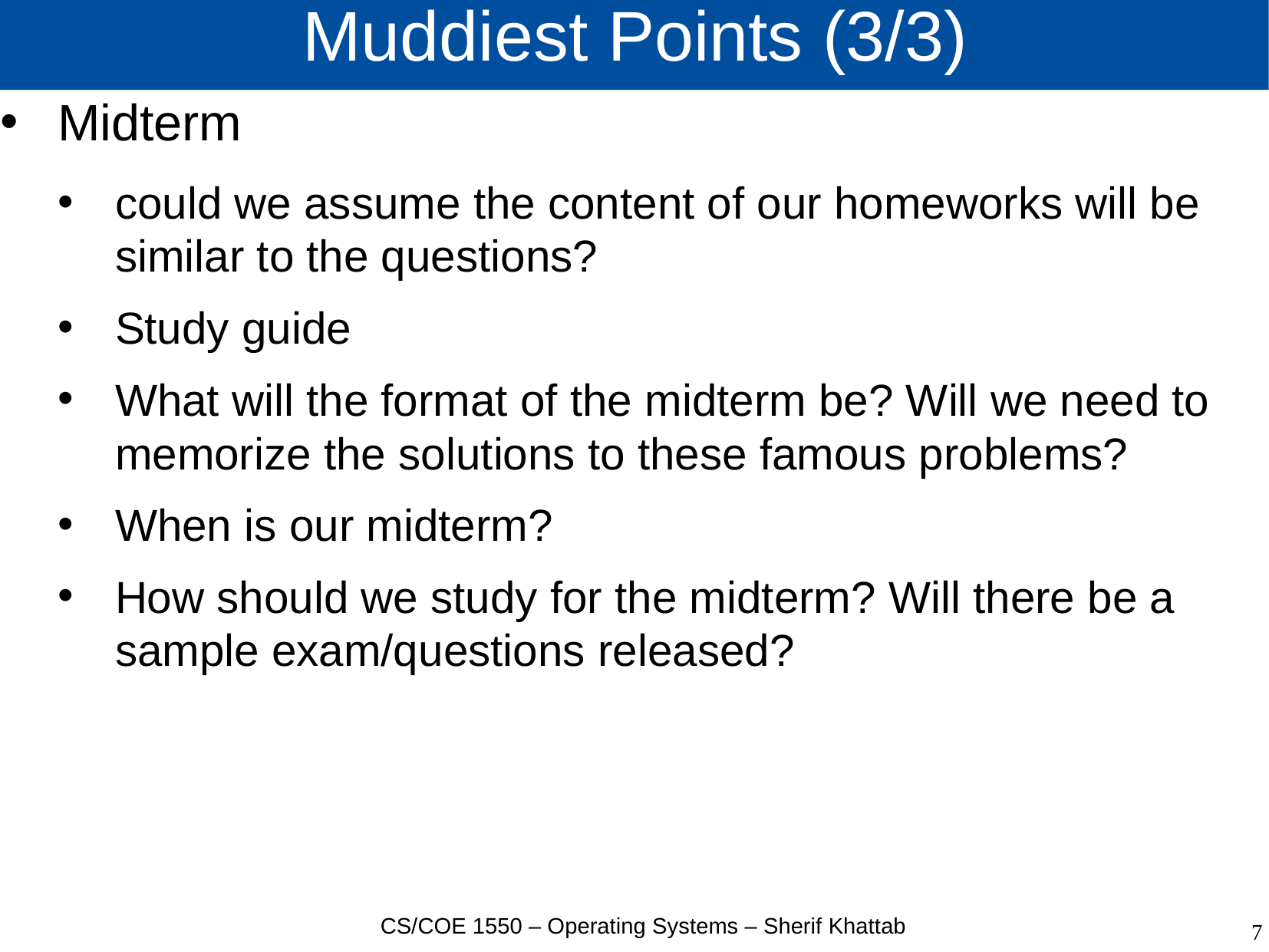

# Muddiest Points (3/3)
Midterm
could we assume the content of our homeworks will be similar to the questions?
Study guide
What will the format of the midterm be? Will we need to memorize the solutions to these famous problems?
When is our midterm?
How should we study for the midterm? Will there be a sample exam/questions released?
CS/COE 1550 – Operating Systems – Sherif Khattab
7